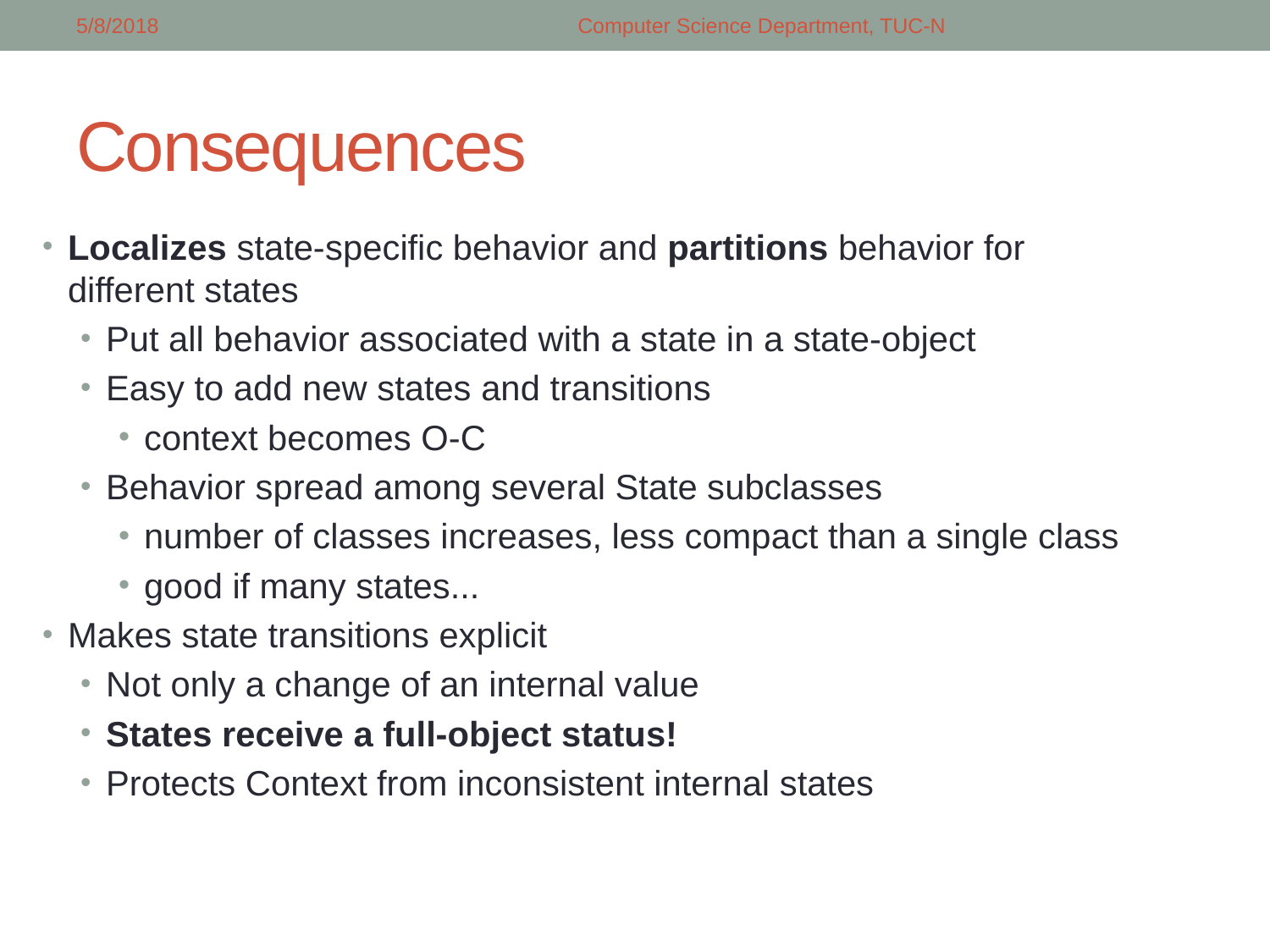

5/8/2018
Computer Science Department, TUC-N
# Consequences
Localizes state-specific behavior and partitions behavior for different states
Put all behavior associated with a state in a state-object
Easy to add new states and transitions
context becomes O-C
Behavior spread among several State subclasses
number of classes increases, less compact than a single class
good if many states...
Makes state transitions explicit
Not only a change of an internal value
States receive a full-object status!
Protects Context from inconsistent internal states